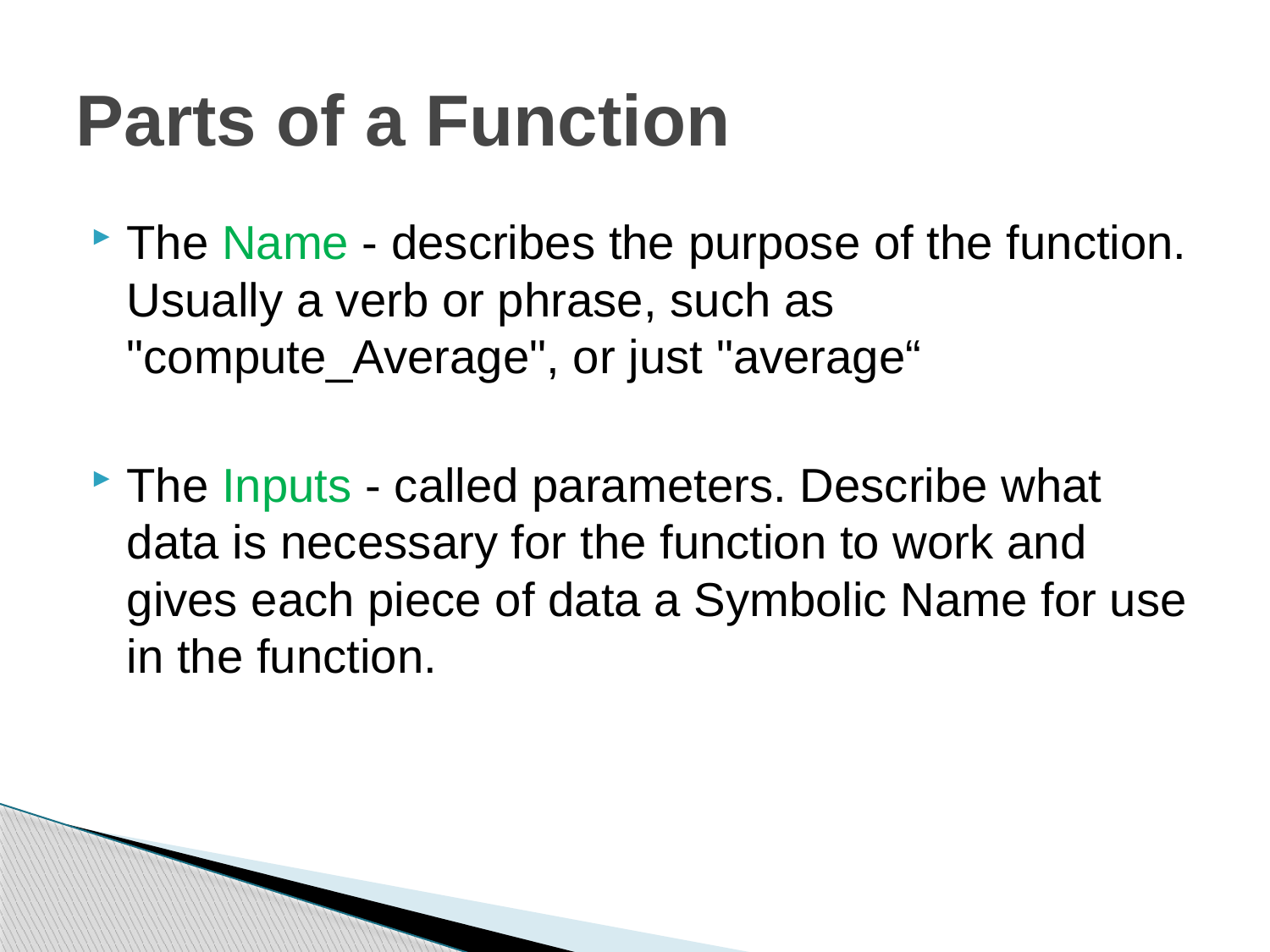

# Parts of a Function
The Name - describes the purpose of the function. Usually a verb or phrase, such as "compute_Average", or just "average“

The Inputs - called parameters. Describe what data is necessary for the function to work and gives each piece of data a Symbolic Name for use in the function.